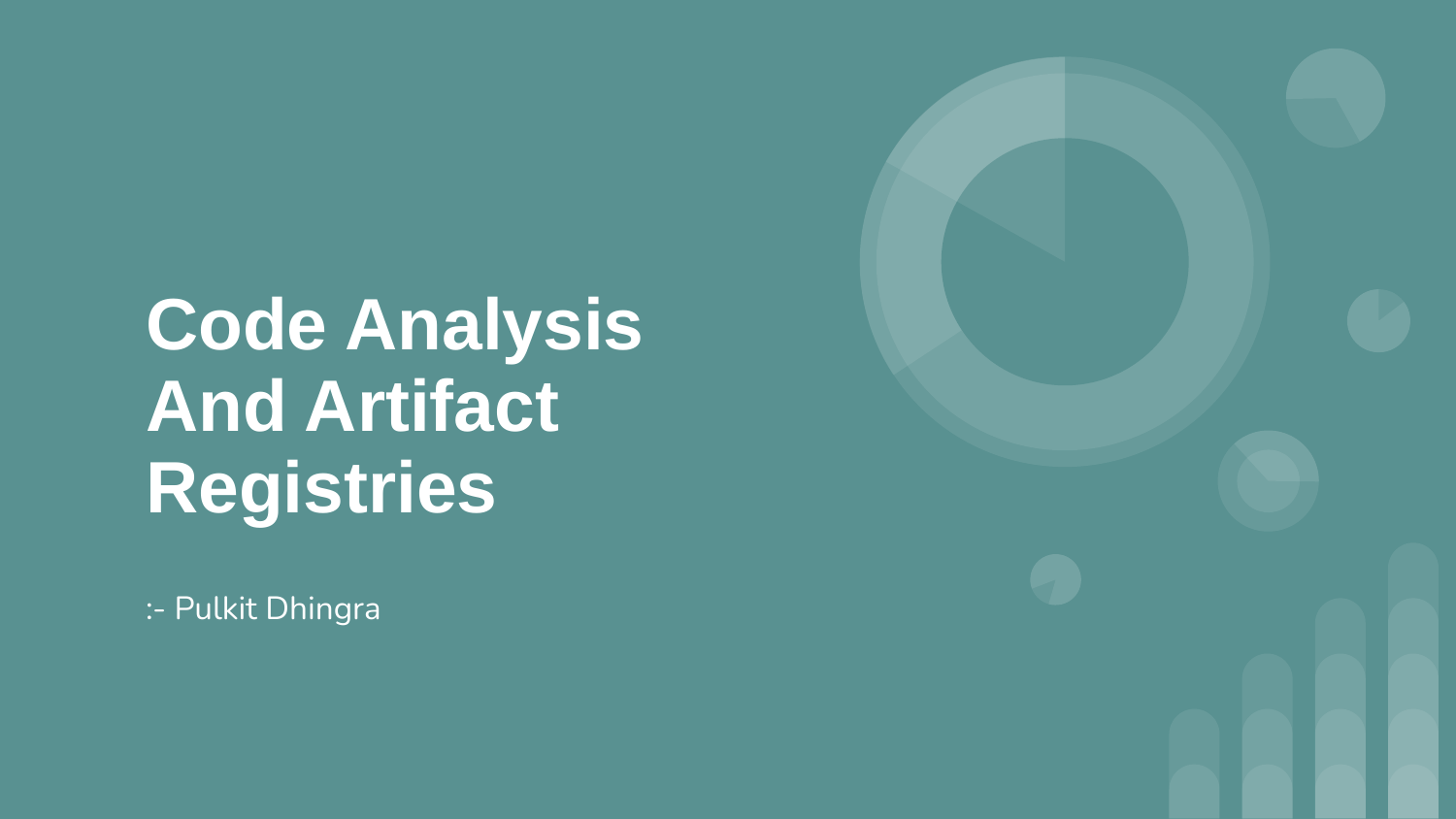

# Code Analysis And Artifact Registries
:- Pulkit Dhingra